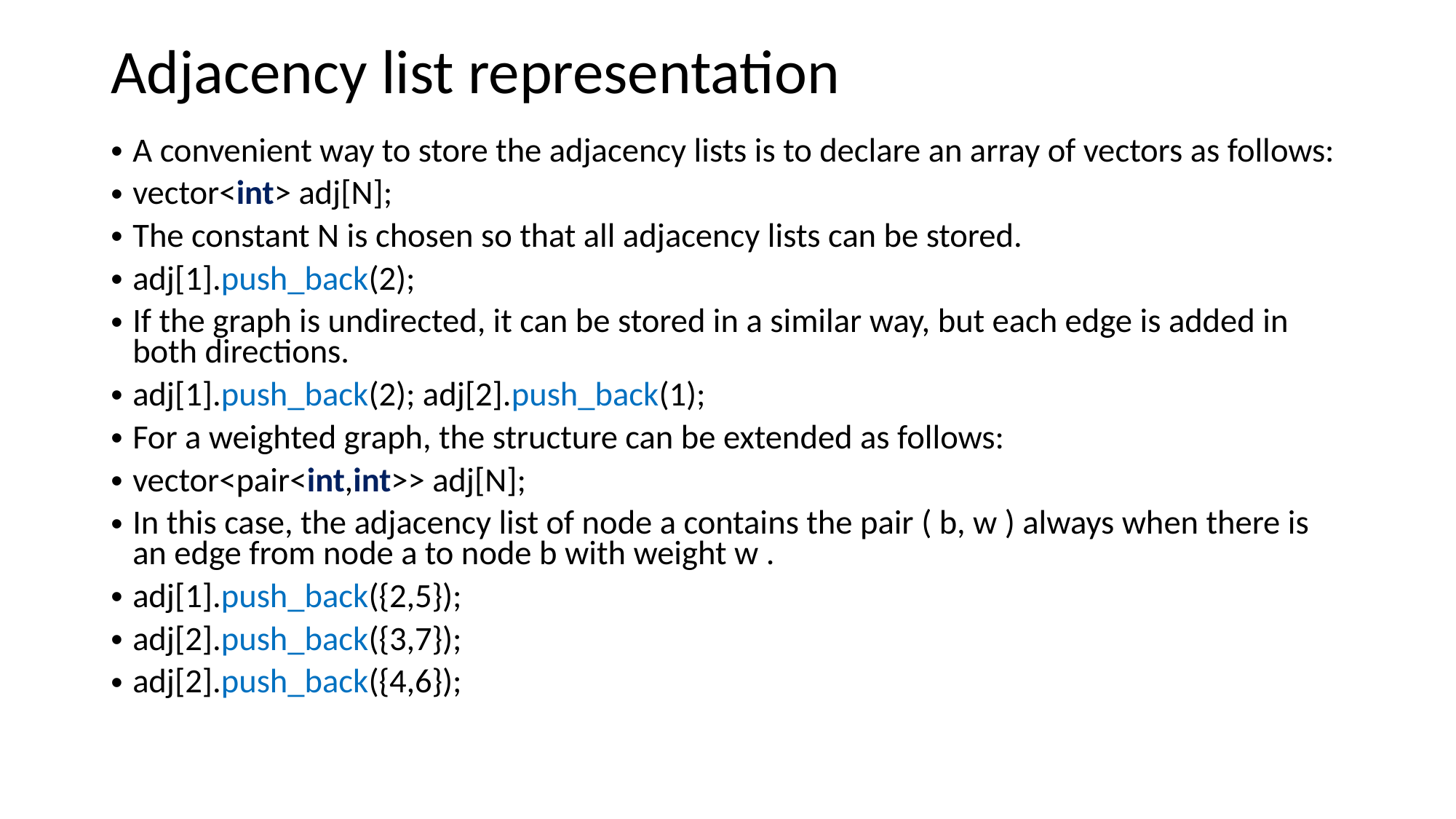

Adjacency list representation
A convenient way to store the adjacency lists is to declare an array of vectors as follows:
vector<int> adj[N];
The constant N is chosen so that all adjacency lists can be stored.
adj[1].push_back(2);
If the graph is undirected, it can be stored in a similar way, but each edge is added in both directions.
adj[1].push_back(2); adj[2].push_back(1);
For a weighted graph, the structure can be extended as follows:
vector<pair<int,int>> adj[N];
In this case, the adjacency list of node a contains the pair ( b, w ) always when there is an edge from node a to node b with weight w .
adj[1].push_back({2,5});
adj[2].push_back({3,7});
adj[2].push_back({4,6});